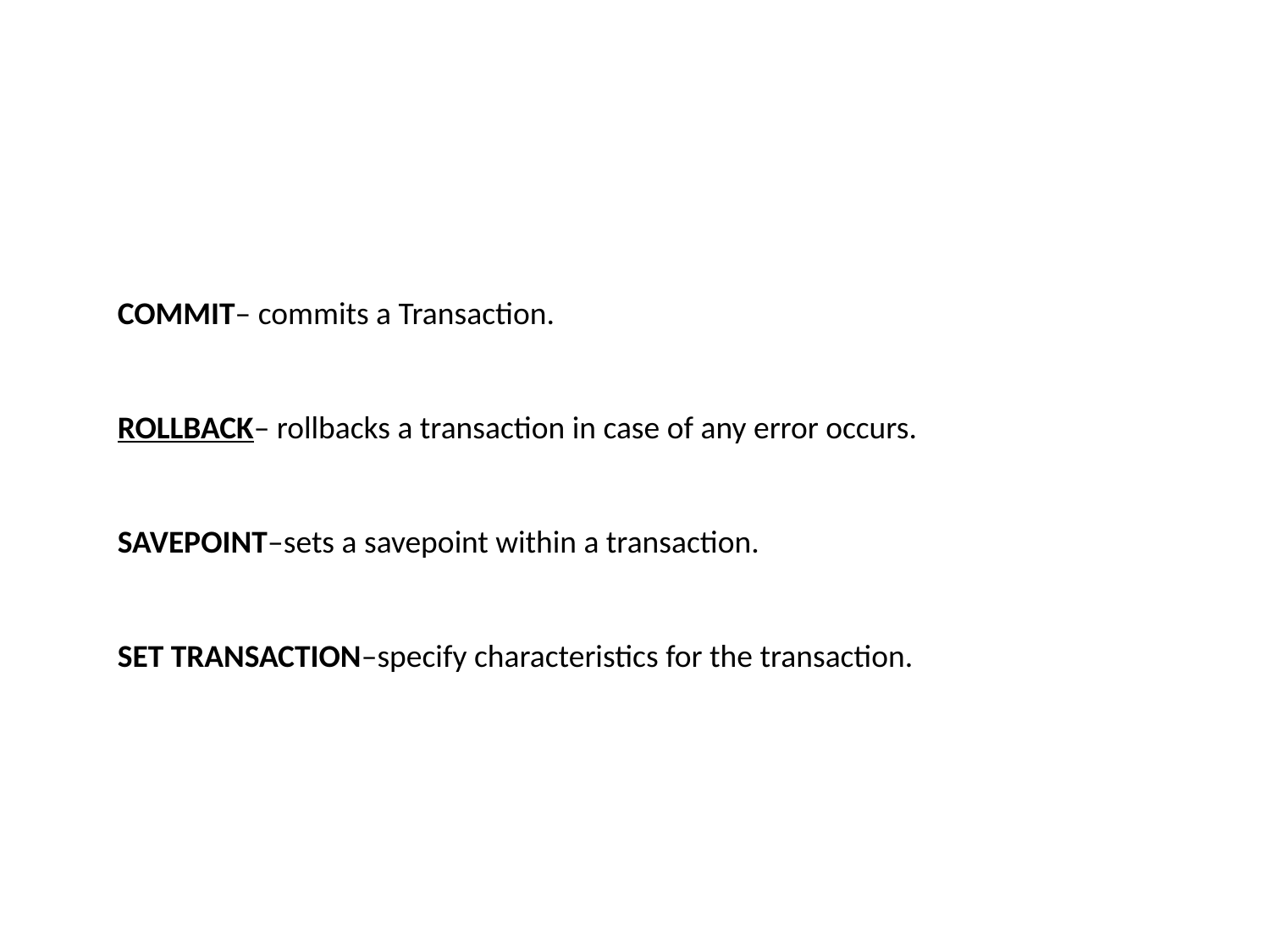

#

COMMIT– commits a Transaction.

ROLLBACK– rollbacks a transaction in case of any error occurs.

SAVEPOINT–sets a savepoint within a transaction.

SET TRANSACTION–specify characteristics for the transaction.